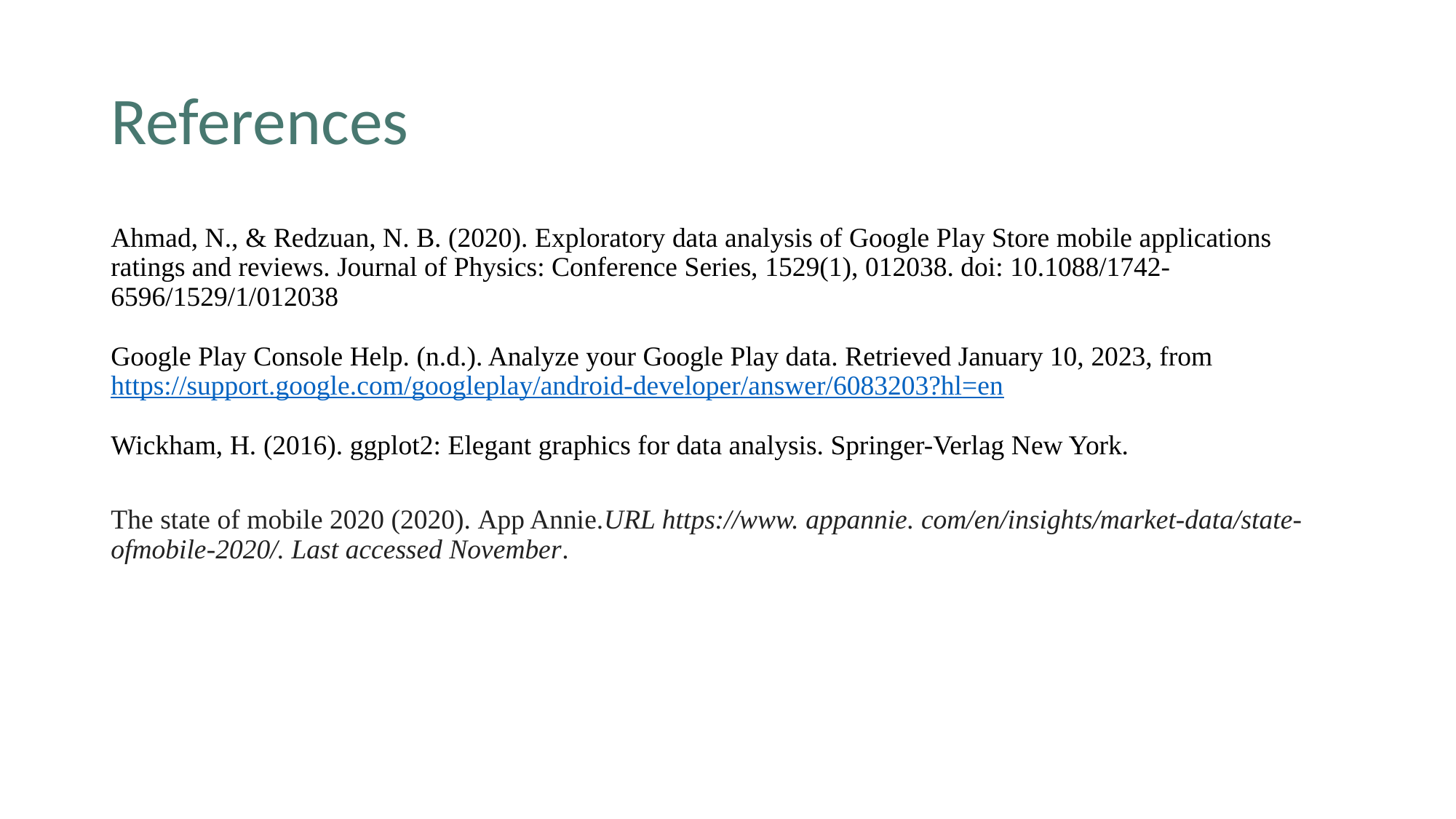

# References
Ahmad, N., & Redzuan, N. B. (2020). Exploratory data analysis of Google Play Store mobile applications ratings and reviews. Journal of Physics: Conference Series, 1529(1), 012038. doi: 10.1088/1742-6596/1529/1/012038

Google Play Console Help. (n.d.). Analyze your Google Play data. Retrieved January 10, 2023, from https://support.google.com/googleplay/android-developer/answer/6083203?hl=en

Wickham, H. (2016). ggplot2: Elegant graphics for data analysis. Springer-Verlag New York.

The state of mobile 2020 (2020). App Annie.URL https://www. appannie. com/en/insights/market-data/state-ofmobile-2020/. Last accessed November.